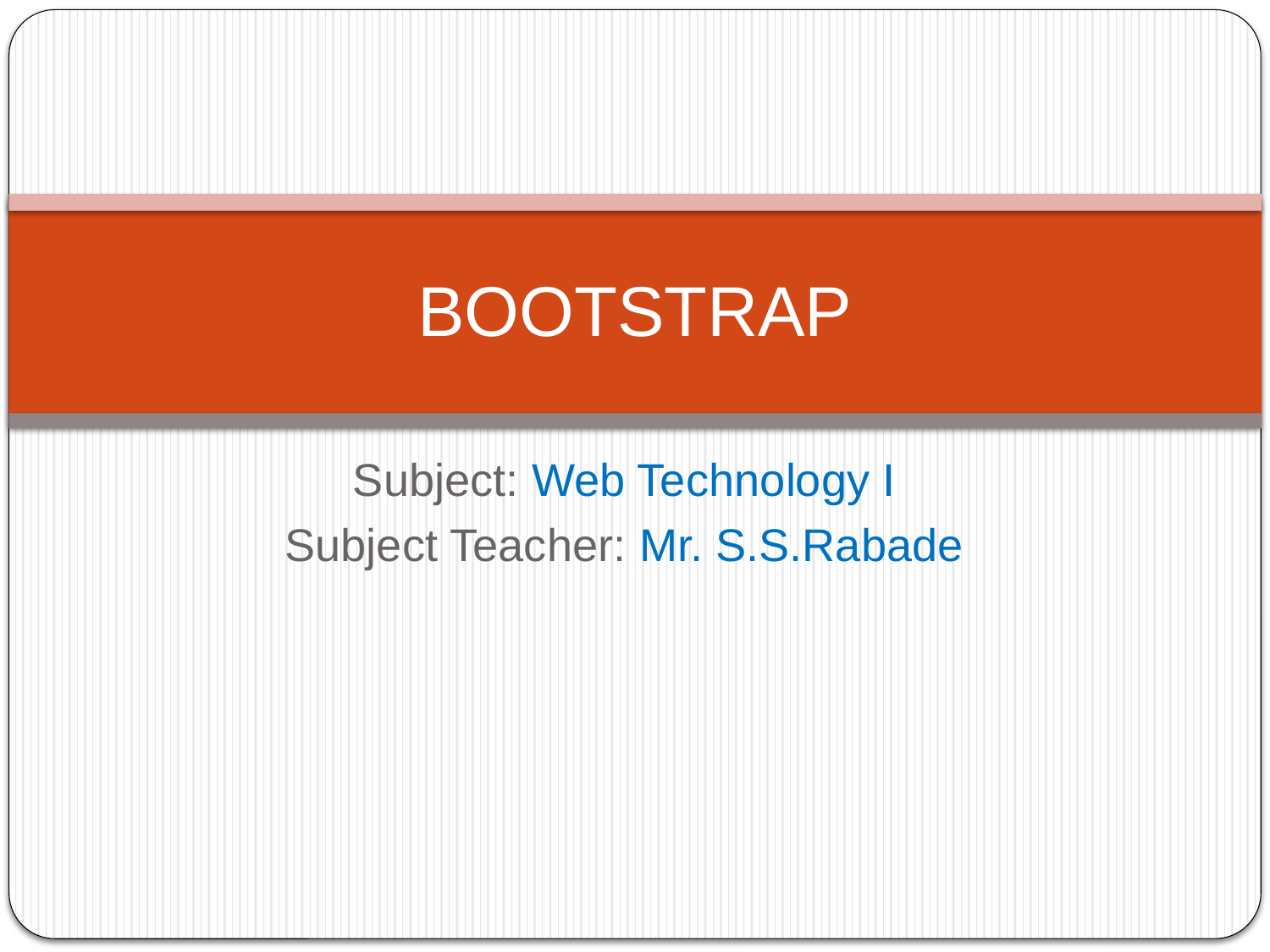

# BOOTSTRAP
Subject: Web Technology I
Subject Teacher: Mr. S.S.Rabade